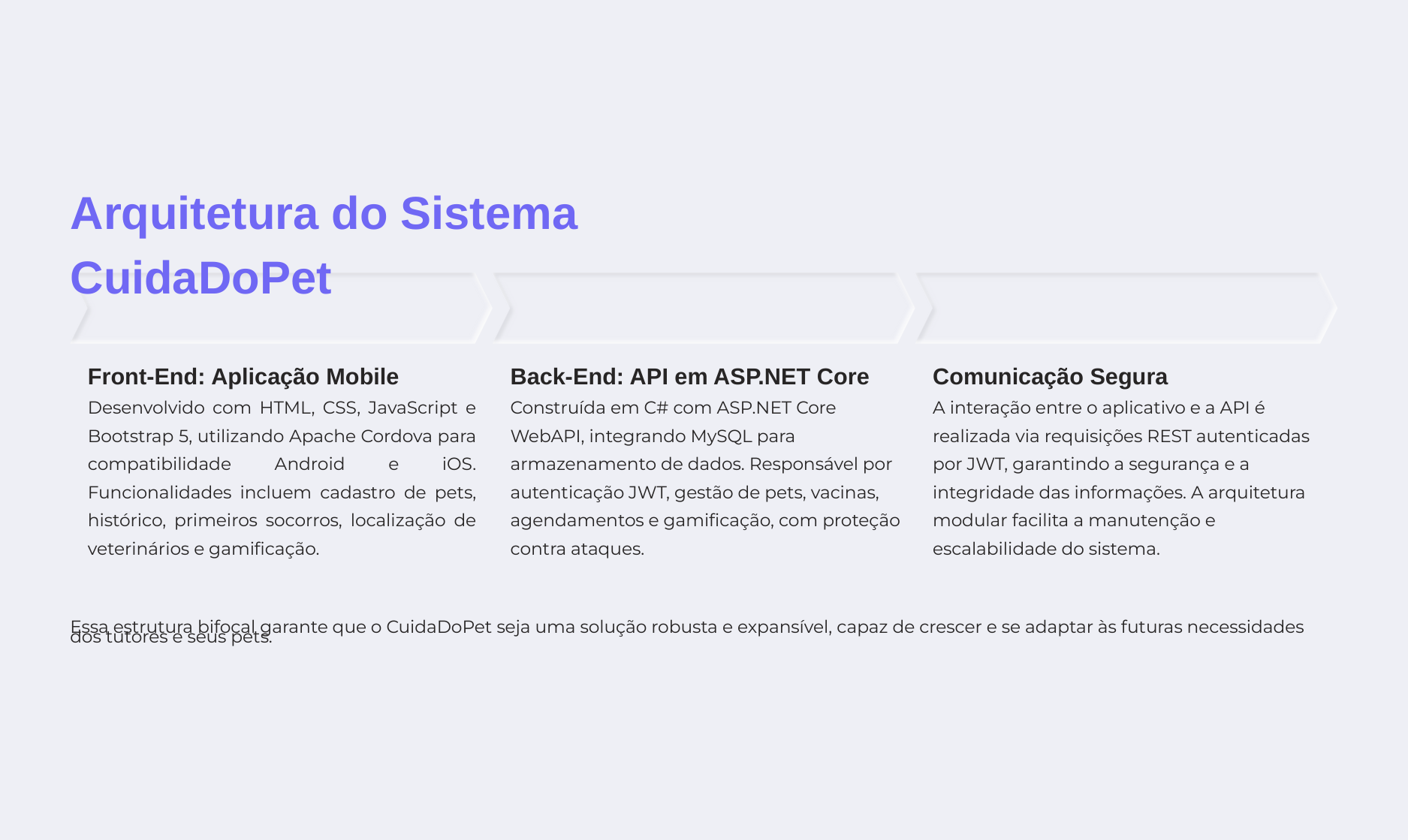

Arquitetura do Sistema CuidaDoPet

Front-End: Aplicação Mobile
Desenvolvido com HTML, CSS, JavaScript e Bootstrap 5, utilizando Apache Cordova para compatibilidade Android e iOS. Funcionalidades incluem cadastro de pets, histórico, primeiros socorros, localização de veterinários e gamificação.
Back-End: API em ASP.NET Core
Construída em C# com ASP.NET Core WebAPI, integrando MySQL para armazenamento de dados. Responsável por autenticação JWT, gestão de pets, vacinas, agendamentos e gamificação, com proteção contra ataques.
Comunicação Segura
A interação entre o aplicativo e a API é realizada via requisições REST autenticadas por JWT, garantindo a segurança e a integridade das informações. A arquitetura modular facilita a manutenção e escalabilidade do sistema.
Essa estrutura bifocal garante que o CuidaDoPet seja uma solução robusta e expansível, capaz de crescer e se adaptar às futuras necessidades
dos tutores e seus pets.